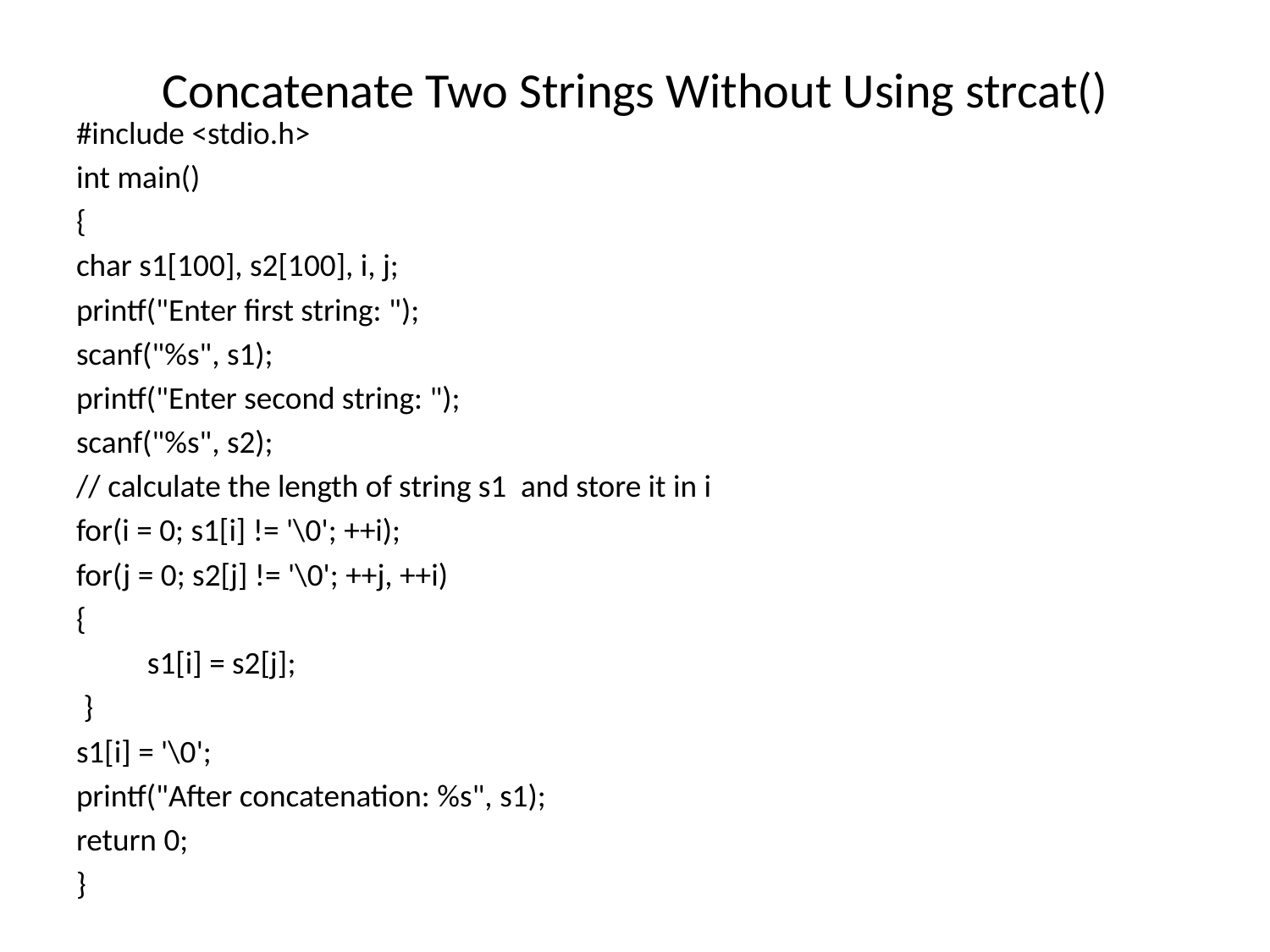

# Concatenate Two Strings Without Using strcat()
#include <stdio.h>
int main()
{
char s1[100], s2[100], i, j;
printf("Enter first string: ");
scanf("%s", s1);
printf("Enter second string: ");
scanf("%s", s2);
// calculate the length of string s1  and store it in i
for(i = 0; s1[i] != '\0'; ++i);
for(j = 0; s2[j] != '\0'; ++j, ++i)
{
	s1[i] = s2[j];
 }
s1[i] = '\0';
printf("After concatenation: %s", s1);
return 0;
}